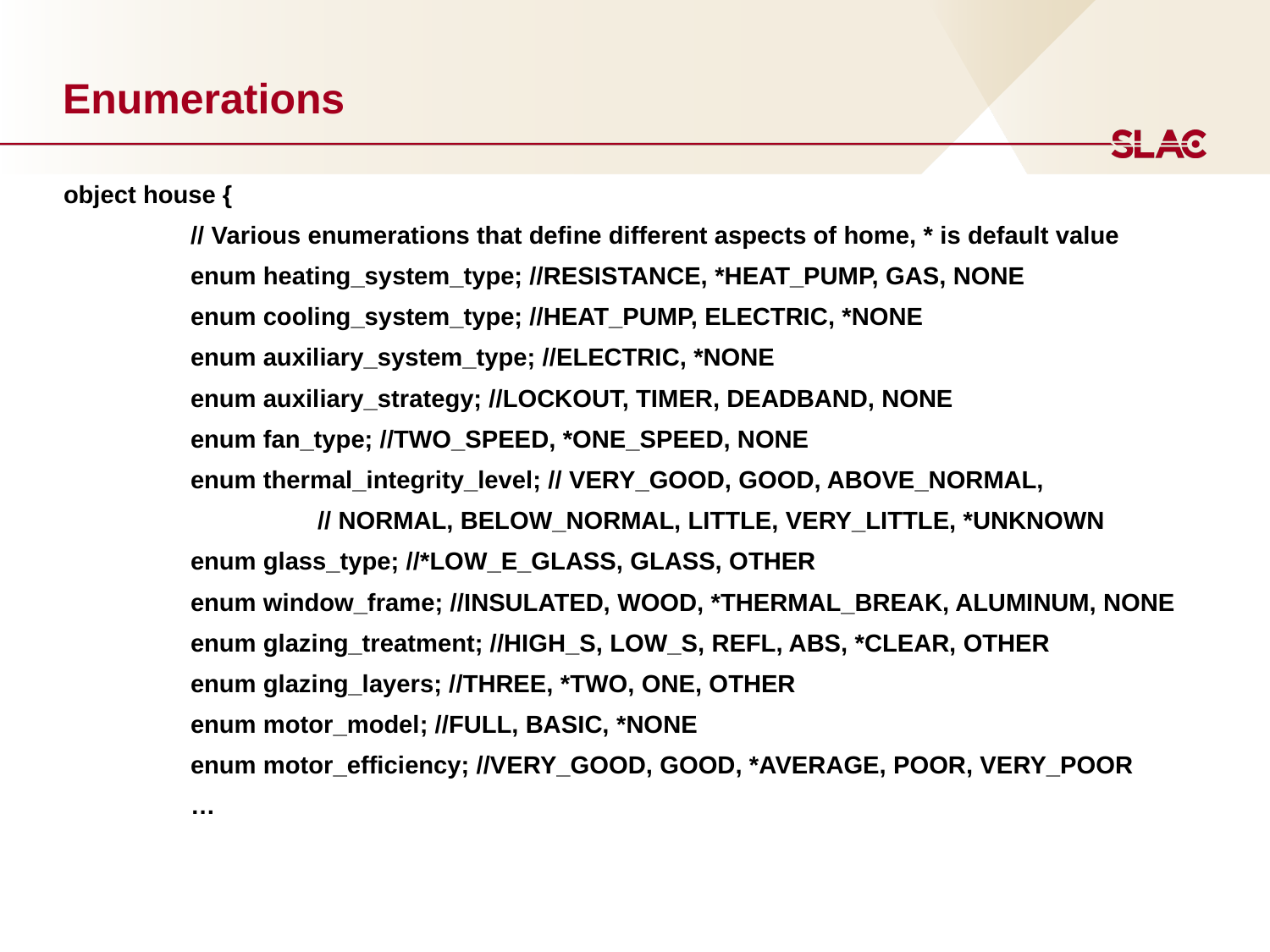

# Enumerations
object house {
	// Various enumerations that define different aspects of home, * is default value
	enum heating_system_type; //RESISTANCE, *HEAT_PUMP, GAS, NONE
	enum cooling_system_type; //HEAT_PUMP, ELECTRIC, *NONE
	enum auxiliary_system_type; //ELECTRIC, *NONE
	enum auxiliary_strategy; //LOCKOUT, TIMER, DEADBAND, NONE
	enum fan_type; //TWO_SPEED, *ONE_SPEED, NONE
	enum thermal_integrity_level; // VERY_GOOD, GOOD, ABOVE_NORMAL,
		// NORMAL, BELOW_NORMAL, LITTLE, VERY_LITTLE, *UNKNOWN
	enum glass_type; //*LOW_E_GLASS, GLASS, OTHER
	enum window_frame; //INSULATED, WOOD, *THERMAL_BREAK, ALUMINUM, NONE
	enum glazing_treatment; //HIGH_S, LOW_S, REFL, ABS, *CLEAR, OTHER
	enum glazing_layers; //THREE, *TWO, ONE, OTHER
	enum motor_model; //FULL, BASIC, *NONE
	enum motor_efficiency; //VERY_GOOD, GOOD, *AVERAGE, POOR, VERY_POOR
	…